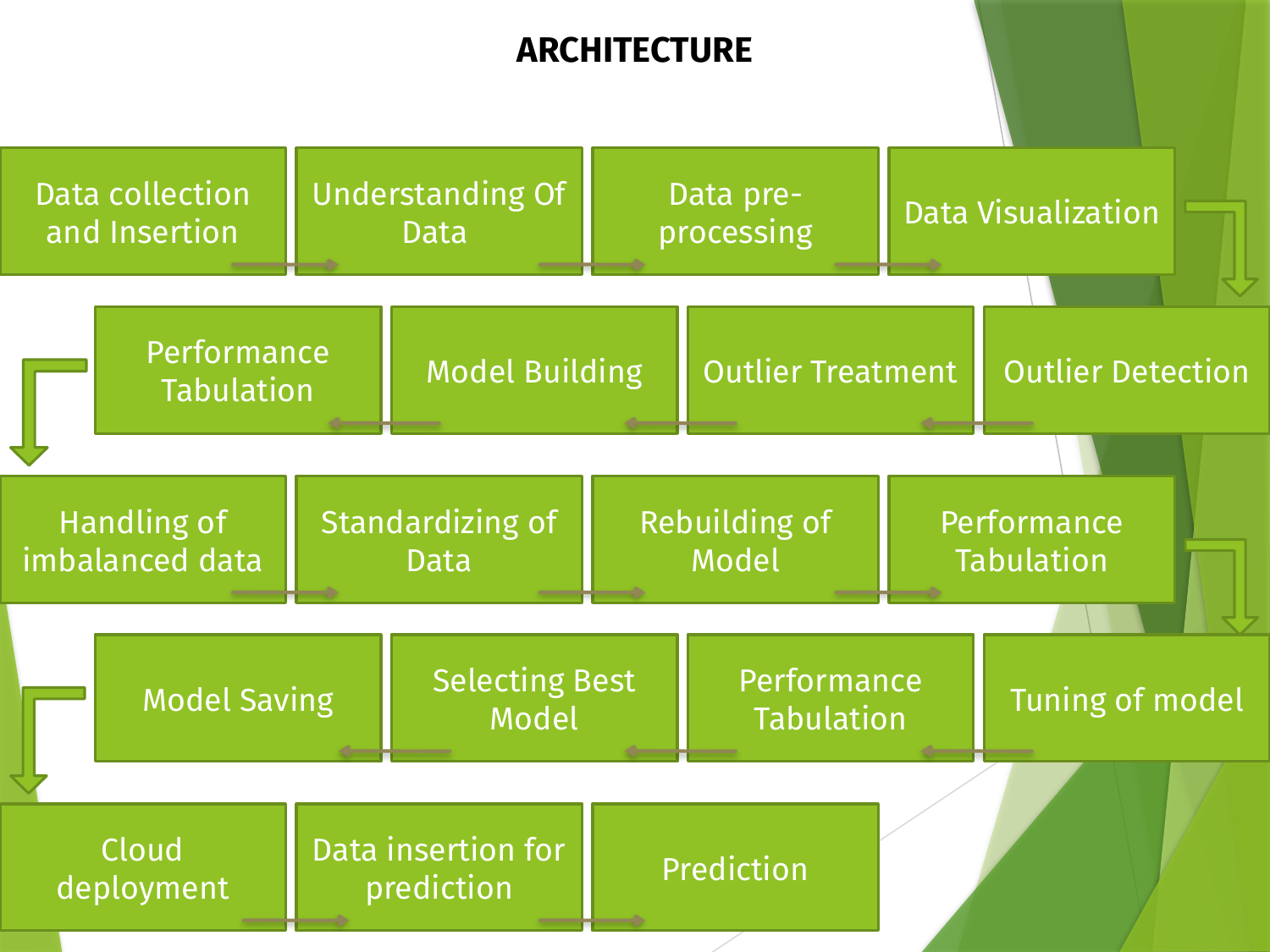

ARCHITECTURE
Data collection and Insertion
Understanding Of Data
Data pre-processing

Data Visualization

Performance Tabulation
Model Building
Outlier Treatment
Outlier Detection

Handling of imbalanced data
Standardizing of Data
Rebuilding of Model
Performance Tabulation

Model Saving
Selecting Best Model
Performance Tabulation
Tuning of model

Cloud deployment
Data insertion for prediction
Prediction